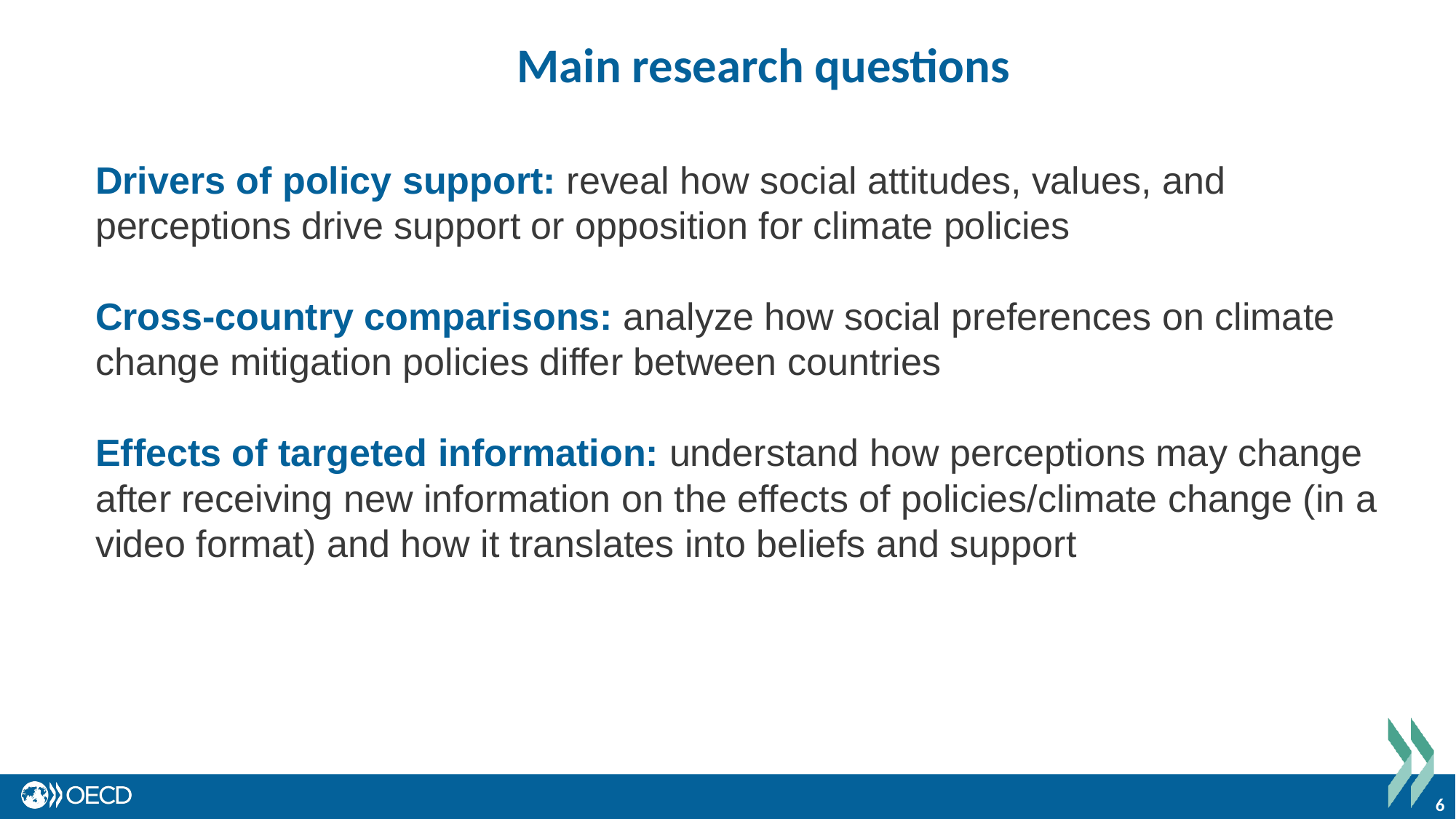

Main research questions
Drivers of policy support: reveal how social attitudes, values, and perceptions drive support or opposition for climate policies

Cross-country comparisons: analyze how social preferences on climate change mitigation policies differ between countries

Effects of targeted information: understand how perceptions may change after receiving new information on the effects of policies/climate change (in a video format) and how it translates into beliefs and support